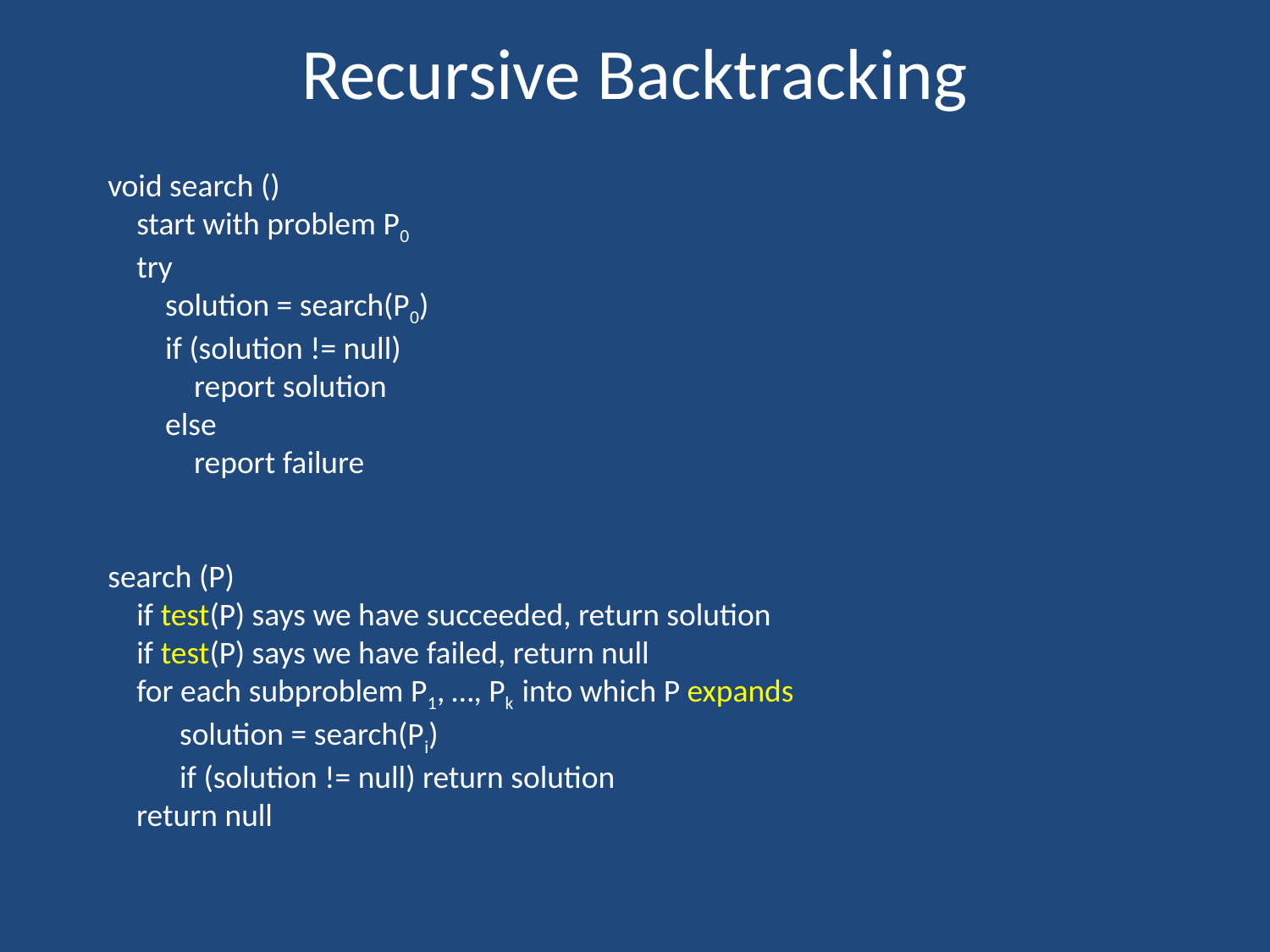

# Recursive Backtracking
void search ()
    start with problem P0
    try
        solution = search(P0)
        if (solution != null)
            report solution
        else
            report failure

search (P)
    if test(P) says we have succeeded, return solution
    if test(P) says we have failed, return null
    for each subproblem P1, …, Pk  into which P expands
          solution = search(Pi)
          if (solution != null) return solution
    return null